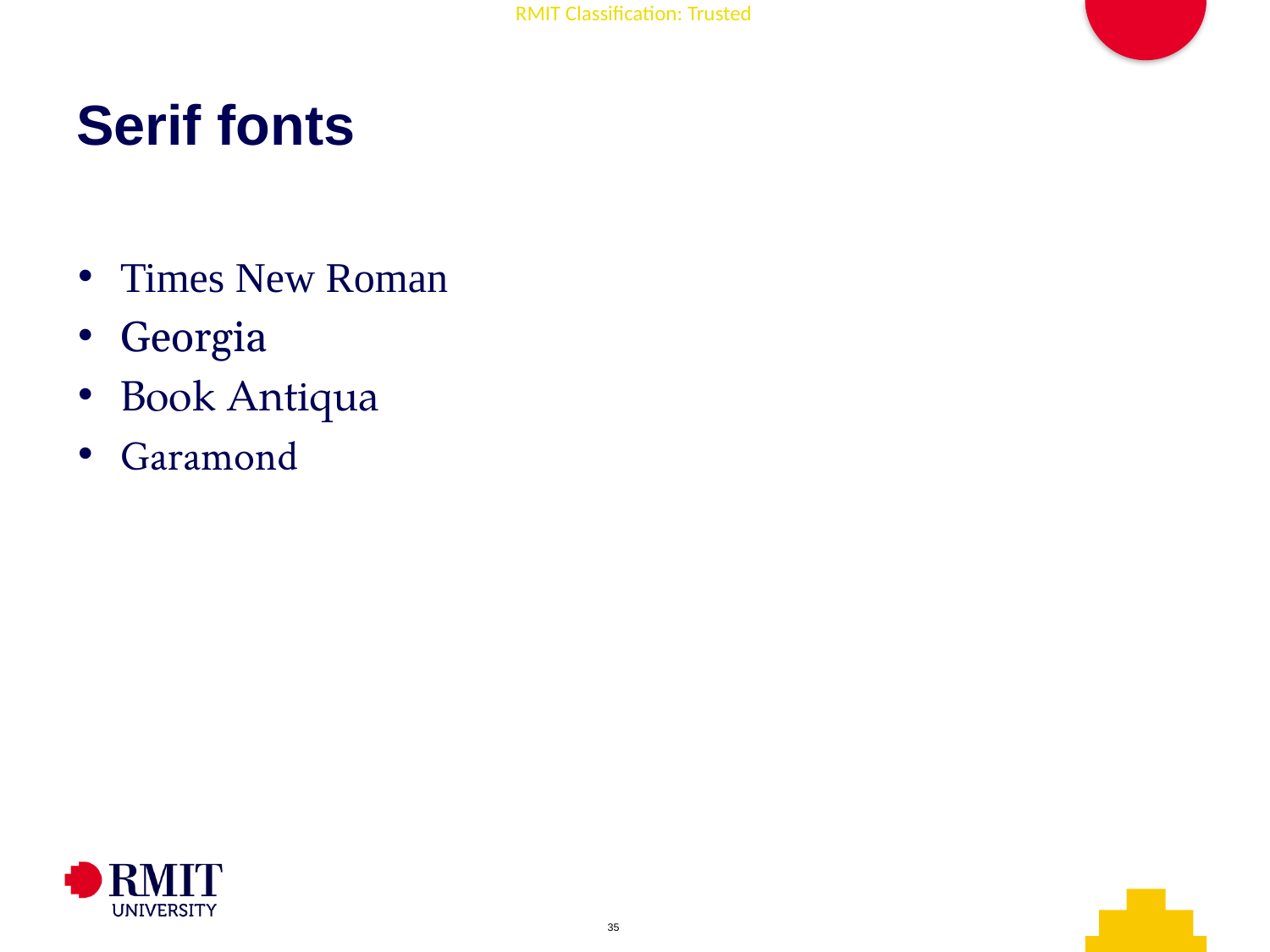

# Serif fonts
Times New Roman
Georgia
Book Antiqua
Garamond
AD006 Associate Degree in IT